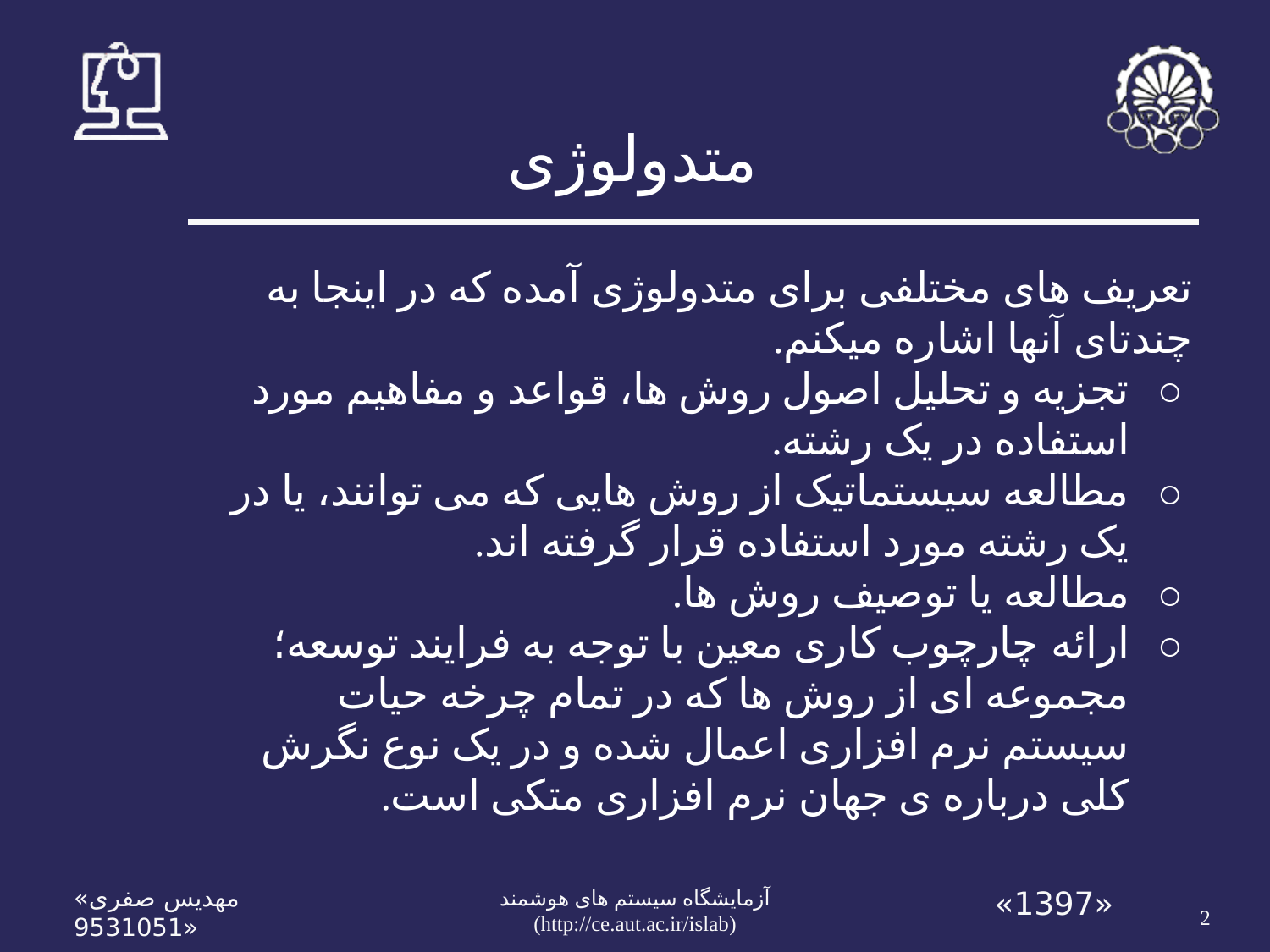

# متدولوژی
تعریف های مختلفی برای متدولوژی آمده که در اینجا به چندتای آنها اشاره میکنم.
تجزیه و تحلیل اصول روش ها، قواعد و مفاهیم مورد استفاده در یک رشته.
مطالعه سیستماتیک از روش هایی که می توانند، یا در یک رشته مورد استفاده قرار گرفته اند.
مطالعه یا توصیف روش ها.
ارائه چارچوب کاری معین با توجه به فرایند توسعه؛ مجموعه ای از روش ها که در تمام چرخه حيات سیستم نرم افزاری اعمال شده و در یک نوع نگرش کلی درباره ی جهان نرم افزاری متکی است.

2
«مهدیس صفری 9531051»

«1397»
آزمايشگاه سيستم های هوشمند (http://ce.aut.ac.ir/islab)